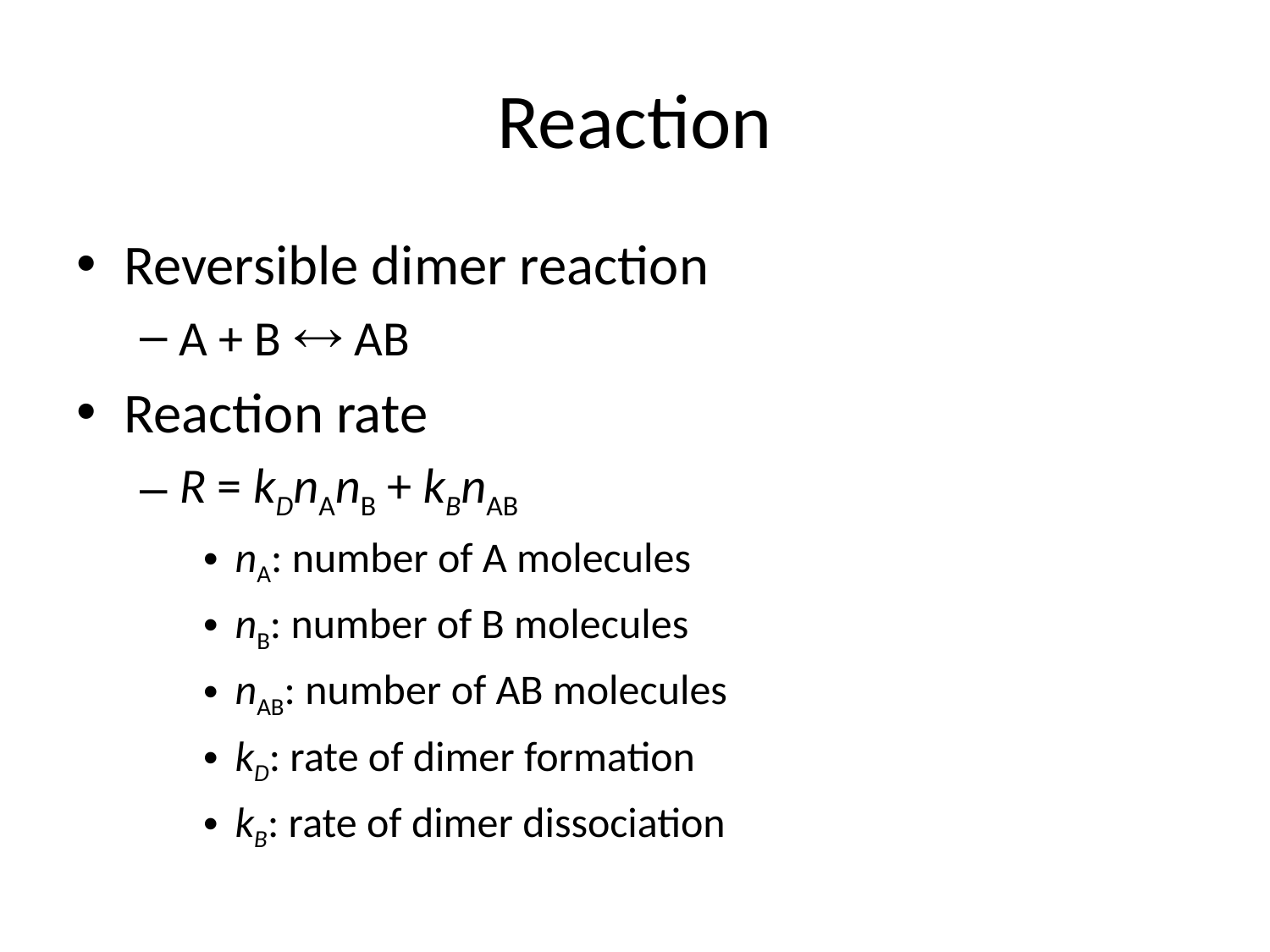

# Reaction
Reversible dimer reaction
A + B ↔ AB
Reaction rate
R = kDnAnB + kBnAB
nA: number of A molecules
nB: number of B molecules
nAB: number of AB molecules
kD: rate of dimer formation
kB: rate of dimer dissociation